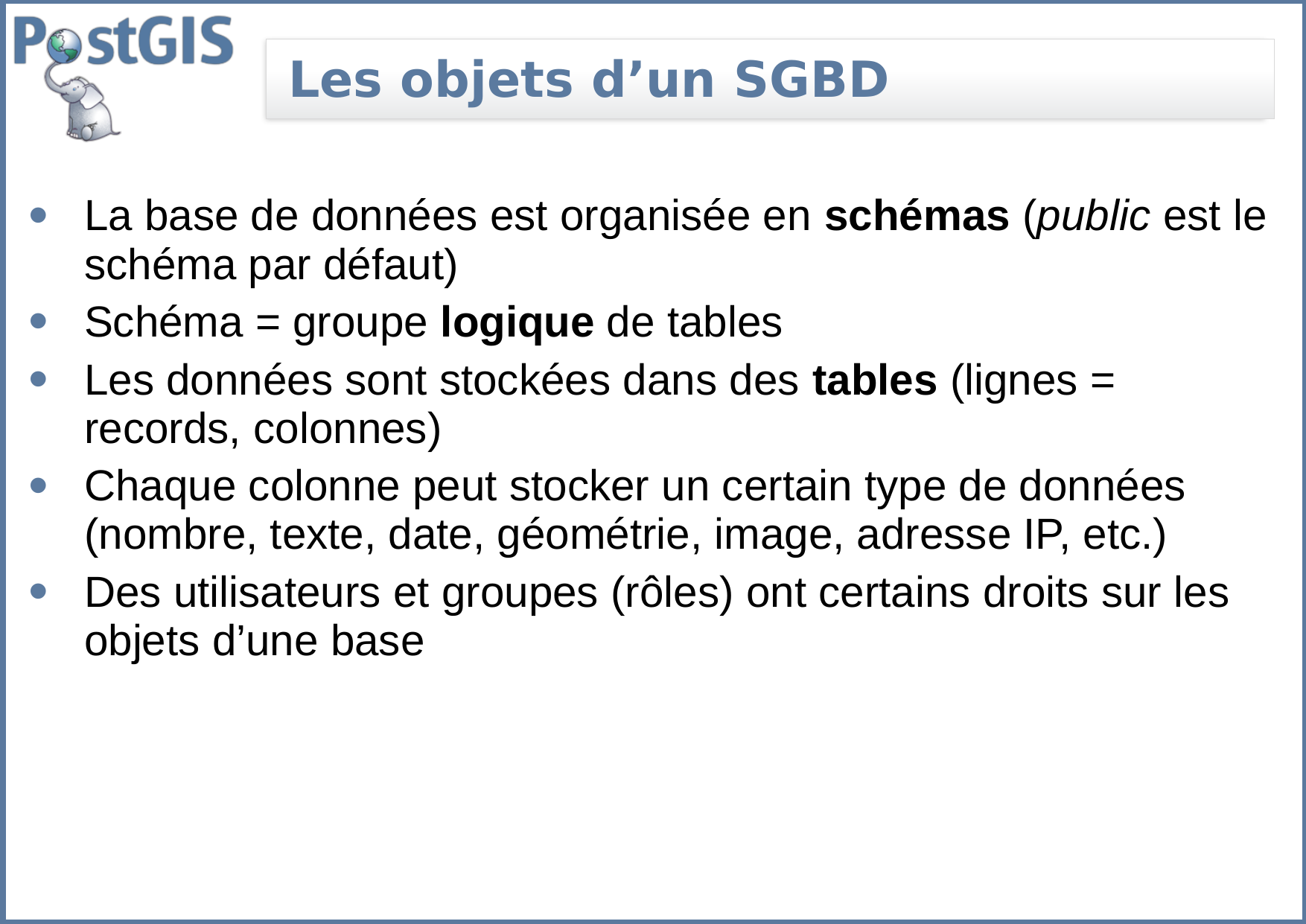

# Les objets d’un SGBD
La base de données est organisée en schémas (public est le schéma par défaut)
Schéma = groupe logique de tables
Les données sont stockées dans des tables (lignes = records, colonnes)
Chaque colonne peut stocker un certain type de données (nombre, texte, date, géométrie, image, adresse IP, etc.)
Des utilisateurs et groupes (rôles) ont certains droits sur les objets d’une base